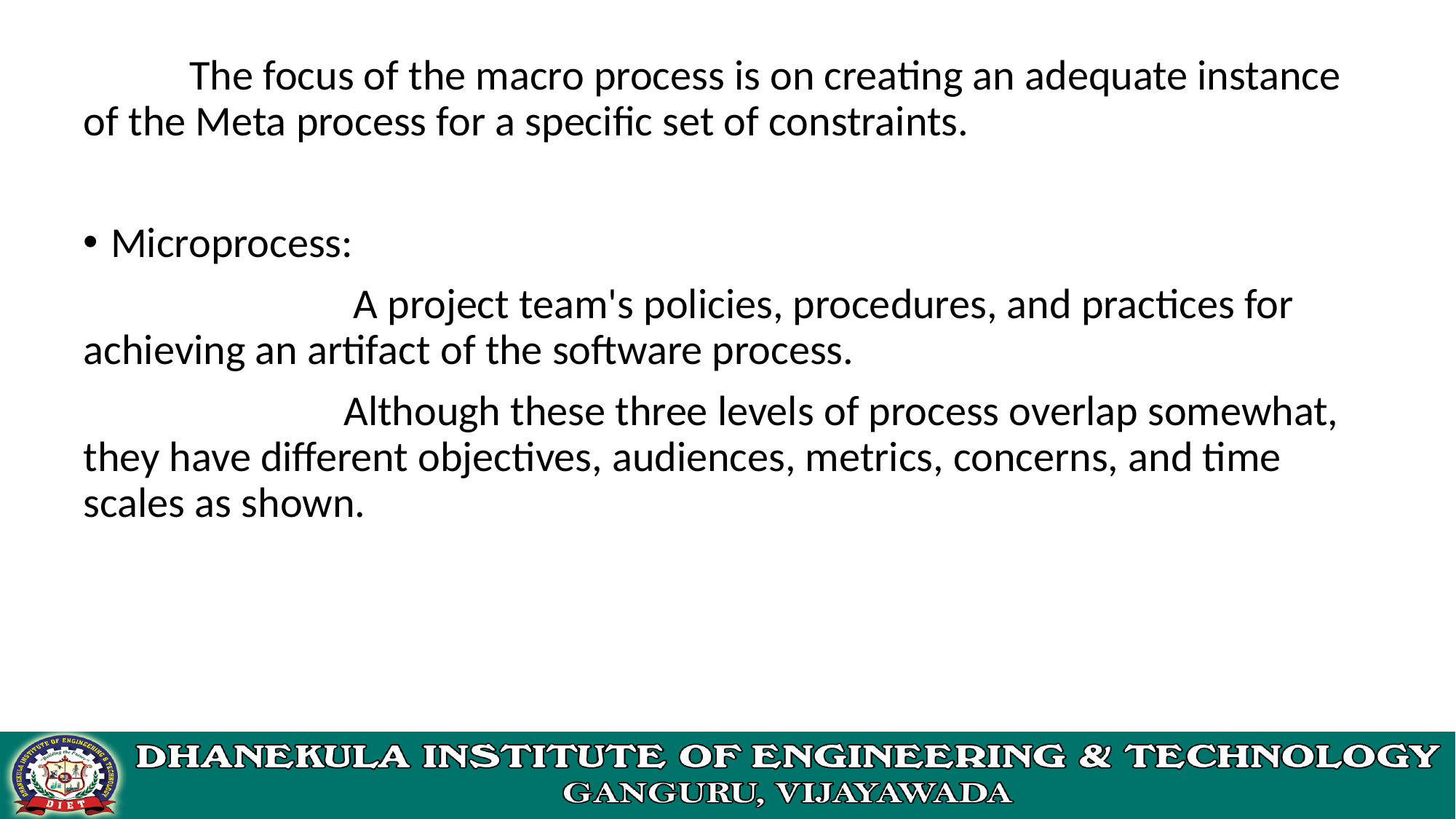

The focus of the macro process is on creating an adequate instance of the Meta process for a specific set of constraints.

Microprocess:
                            A project team's policies, procedures, and practices for achieving an artifact of the software process.
                           Although these three levels of process overlap somewhat, they have different objectives, audiences, metrics, concerns, and time scales as shown.